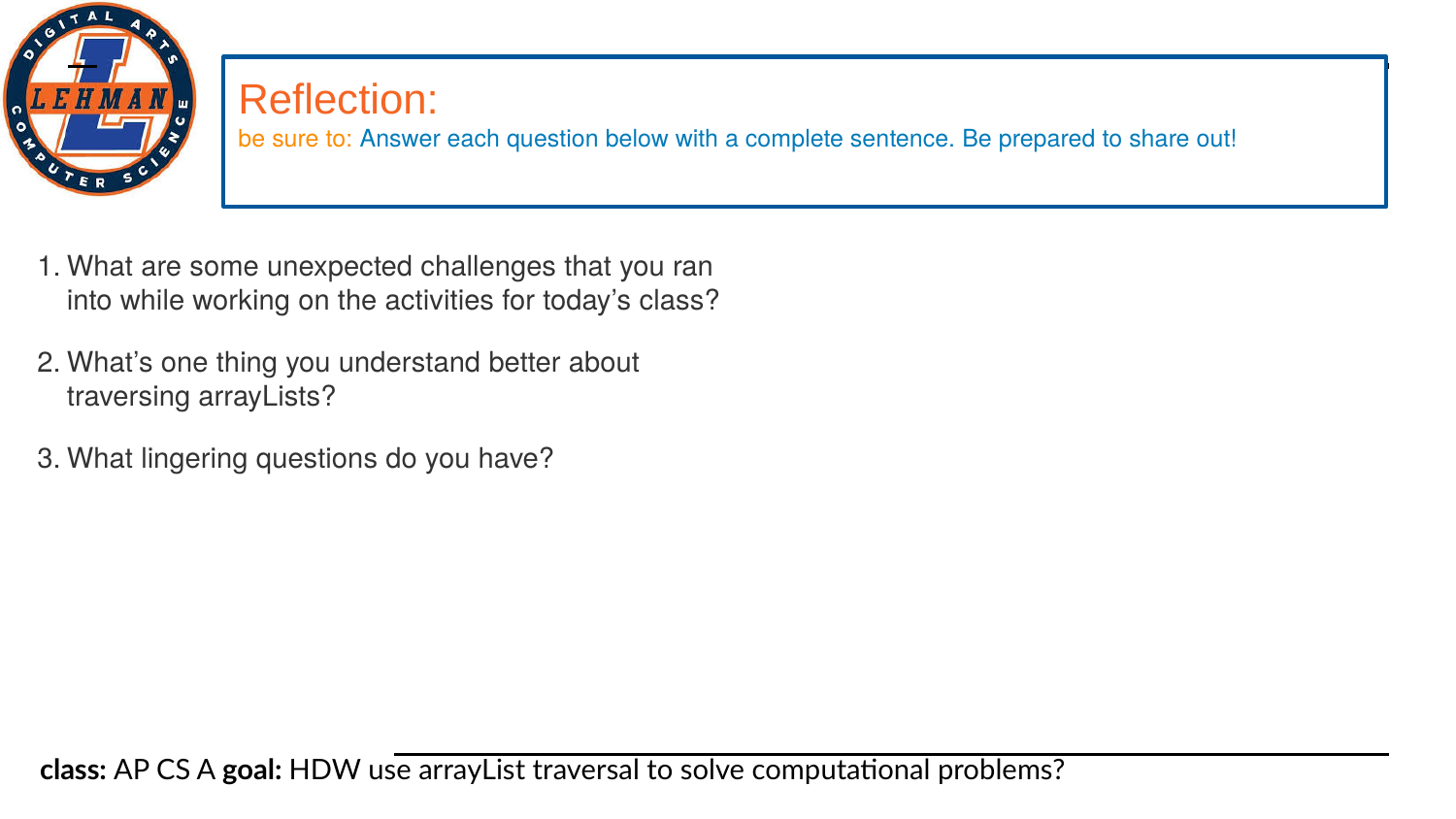

# Reflection:
be sure to: Answer each question below with a complete sentence. Be prepared to share out!
What are some unexpected challenges that you ran into while working on the activities for today’s class?
What’s one thing you understand better about traversing arrayLists?
What lingering questions do you have?